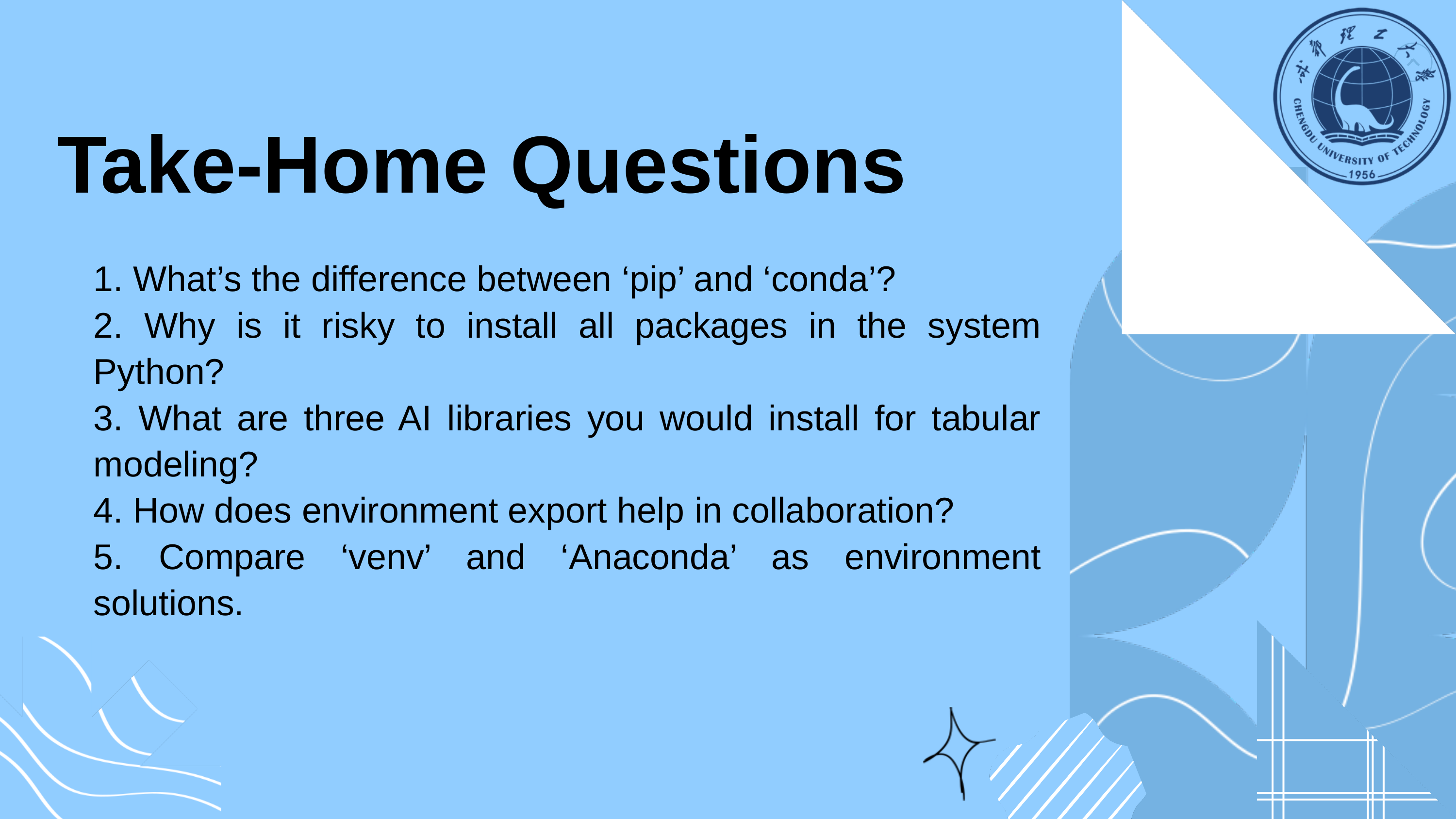

Take-Home Questions
1. What’s the difference between ‘pip’ and ‘conda’?
2. Why is it risky to install all packages in the system Python?
3. What are three AI libraries you would install for tabular modeling?
4. How does environment export help in collaboration?
5. Compare ‘venv’ and ‘Anaconda’ as environment solutions.